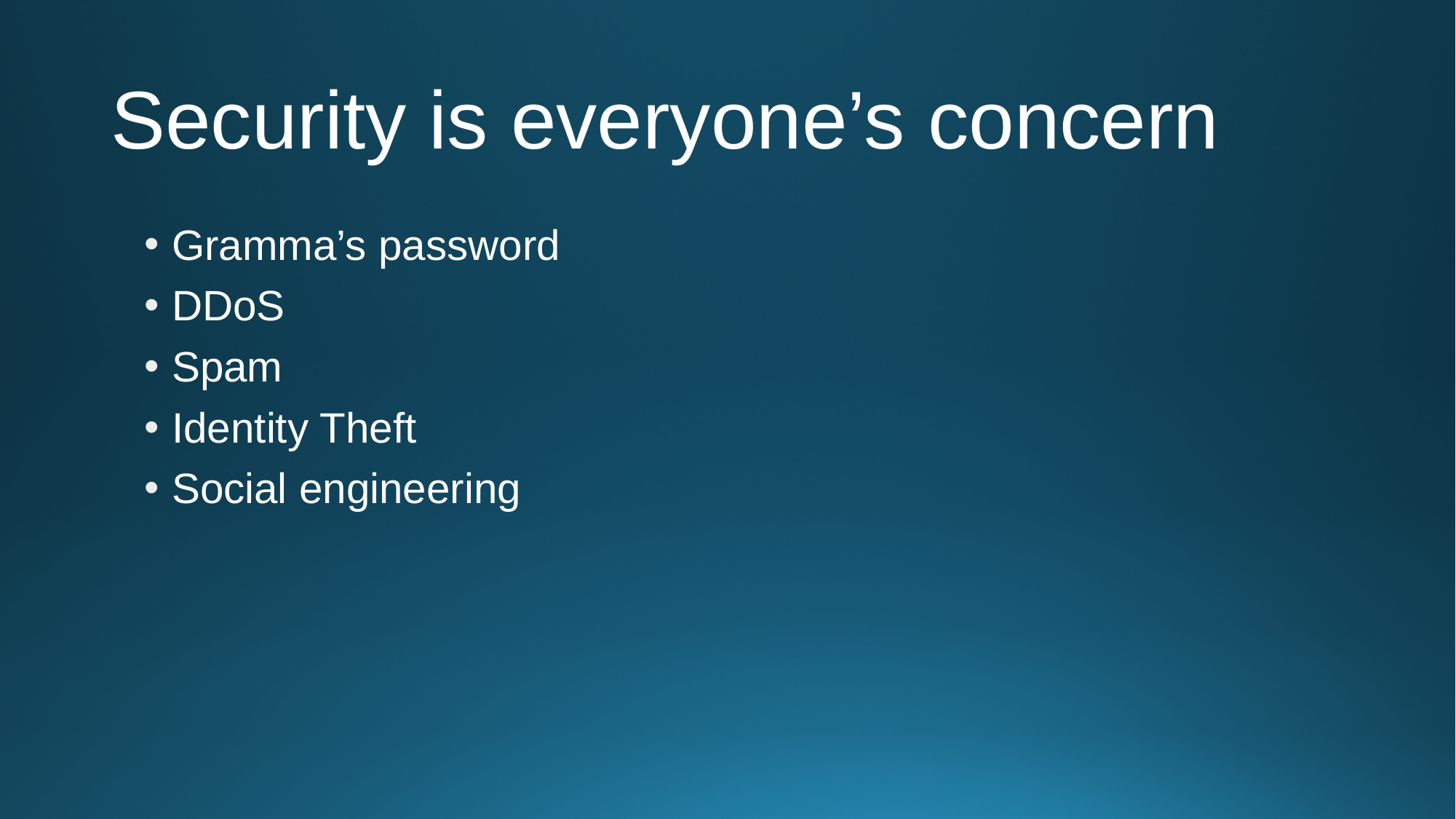

# Security is everyone’s concern
Gramma’s password
DDoS
Spam
Identity Theft
Social engineering